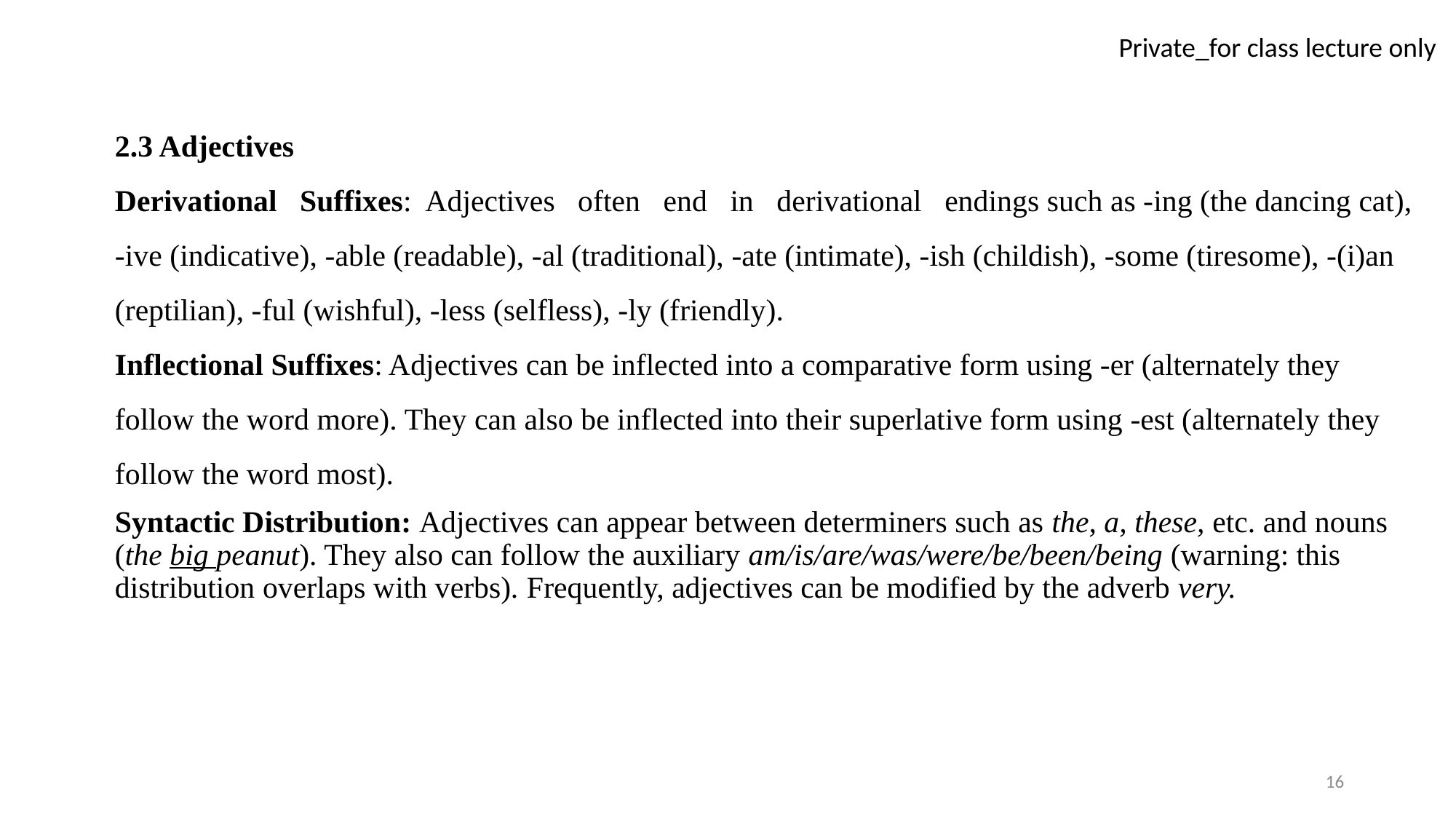

2.3 Adjectives
Derivational   Suffixes:  Adjectives   often   end   in   derivational   endings such as -ing (the dancing cat), -ive (indicative), -able (readable), -al (traditional), -ate (intimate), -ish (childish), -some (tiresome), -(i)an (reptilian), -ful (wishful), -less (selfless), -ly (friendly).
Inflectional Suffixes: Adjectives can be inflected into a comparative form using -er (alternately they follow the word more). They can also be inflected into their superlative form using -est (alternately they follow the word most).
Syntactic Distribution: Adjectives can appear between determiners such as the, a, these, etc. and nouns (the big peanut). They also can follow the auxiliary am/is/are/was/were/be/been/being (warning: this distribution overlaps with verbs). Frequently, adjectives can be modified by the adverb very.
16